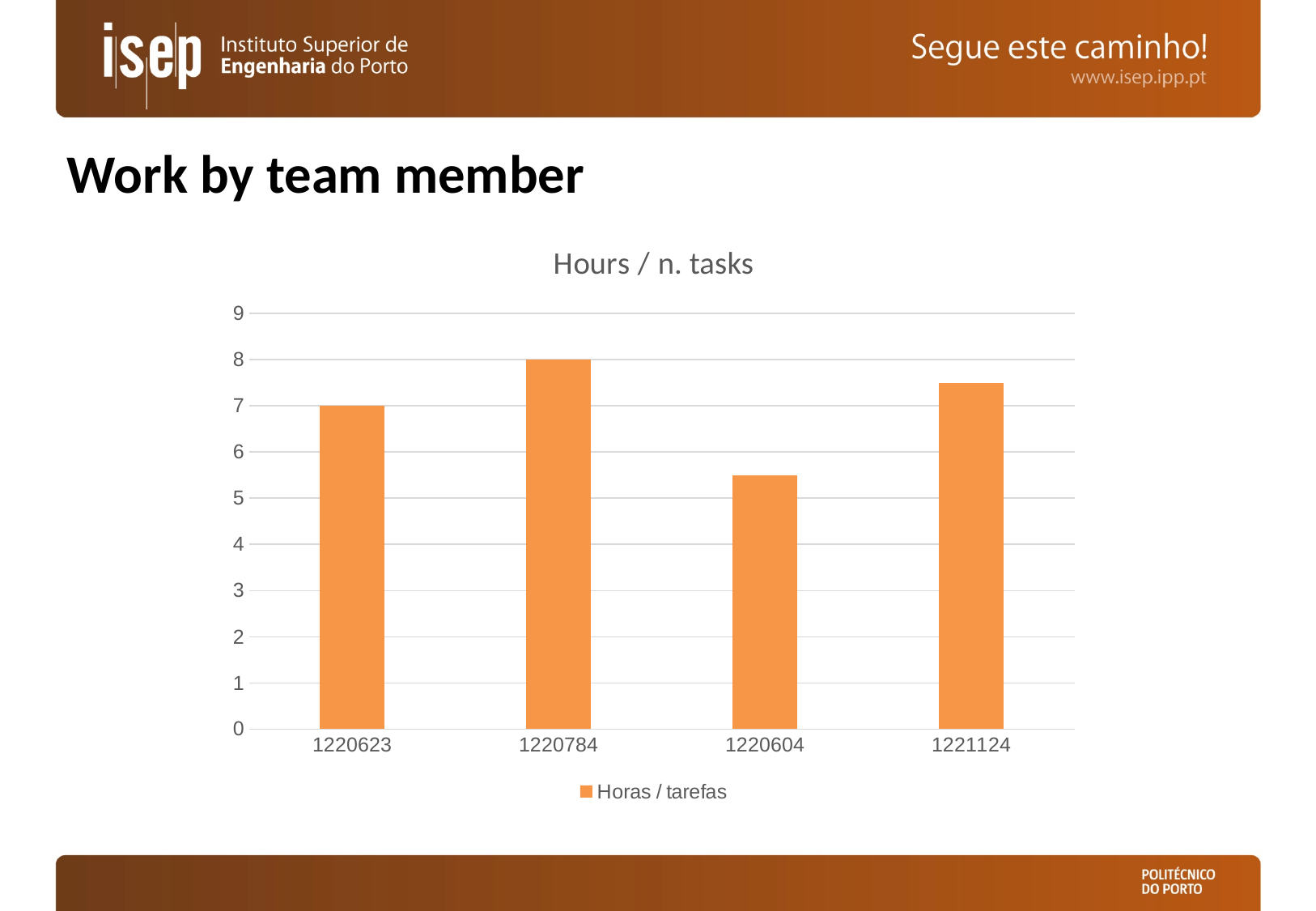

# Work by team member

### Chart: Hours / n. tasks

| Category | Horas / tarefas |
|---|---|
| 1220623 | 7.0 |
| 1220784 | 8.0 |
| 1220604 | 5.5 |
| 1221124 | 7.5 |